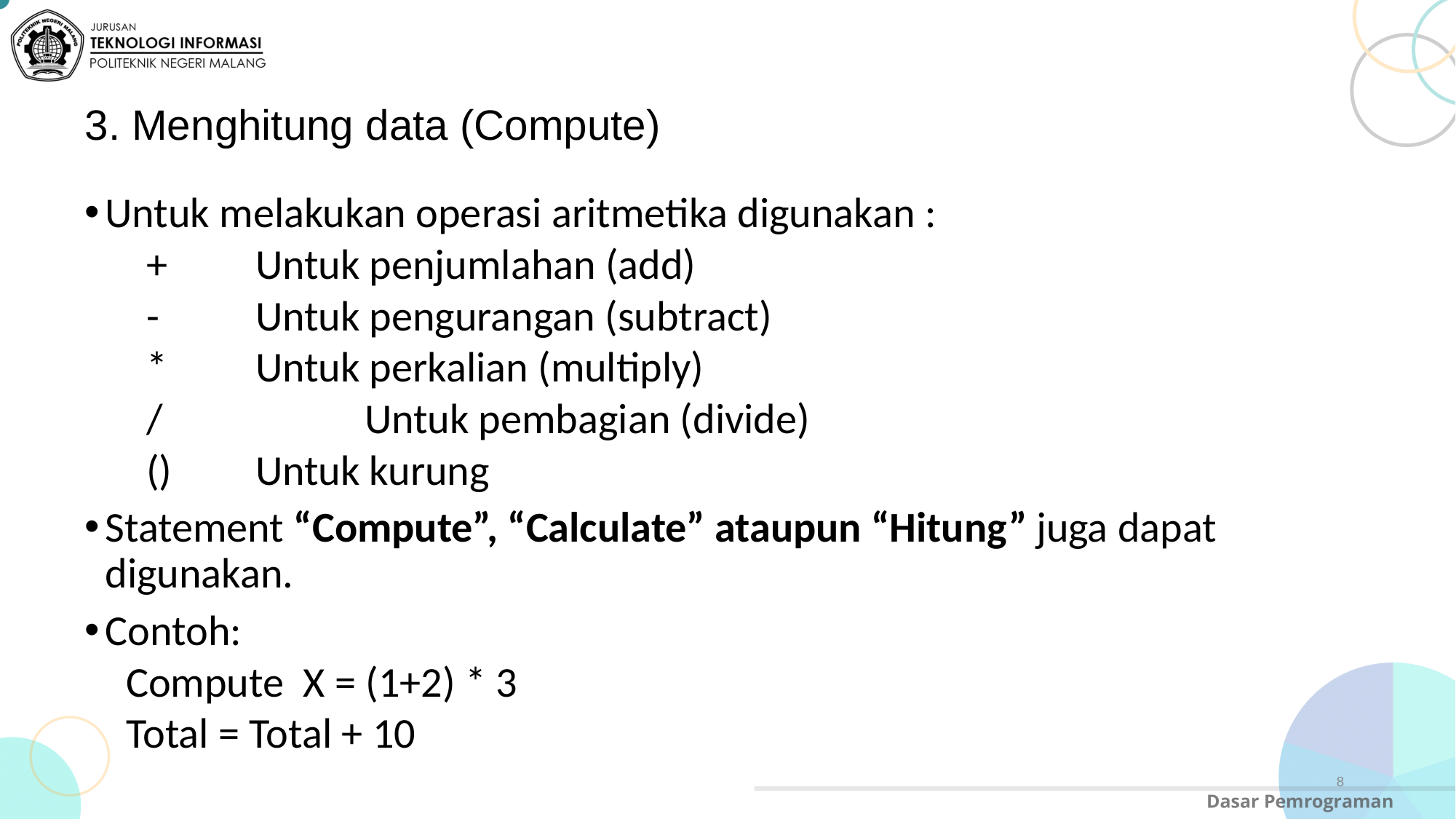

# 3. Menghitung data (Compute)
Untuk melakukan operasi aritmetika digunakan :
	+ 	Untuk penjumlahan (add)
	- 	Untuk pengurangan (subtract)
	* 	Untuk perkalian (multiply)
	/ 		Untuk pembagian (divide)
	() 	Untuk kurung
Statement “Compute”, “Calculate” ataupun “Hitung” juga dapat digunakan.
Contoh:
Compute  X = (1+2) * 3
Total = Total + 10

8